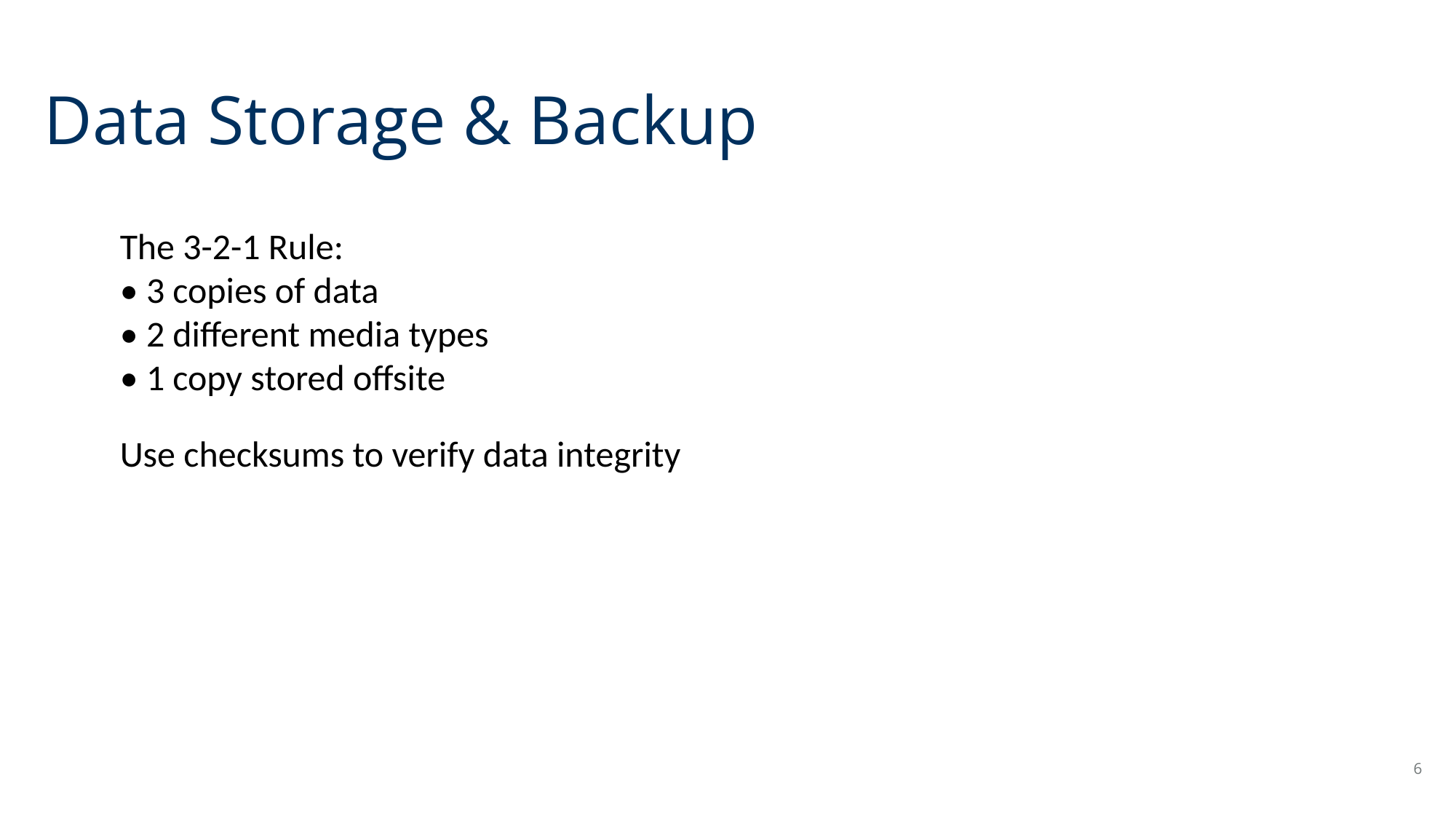

# Data Storage & Backup
The 3-2-1 Rule:
• 3 copies of data
• 2 different media types
• 1 copy stored offsite

Use checksums to verify data integrity